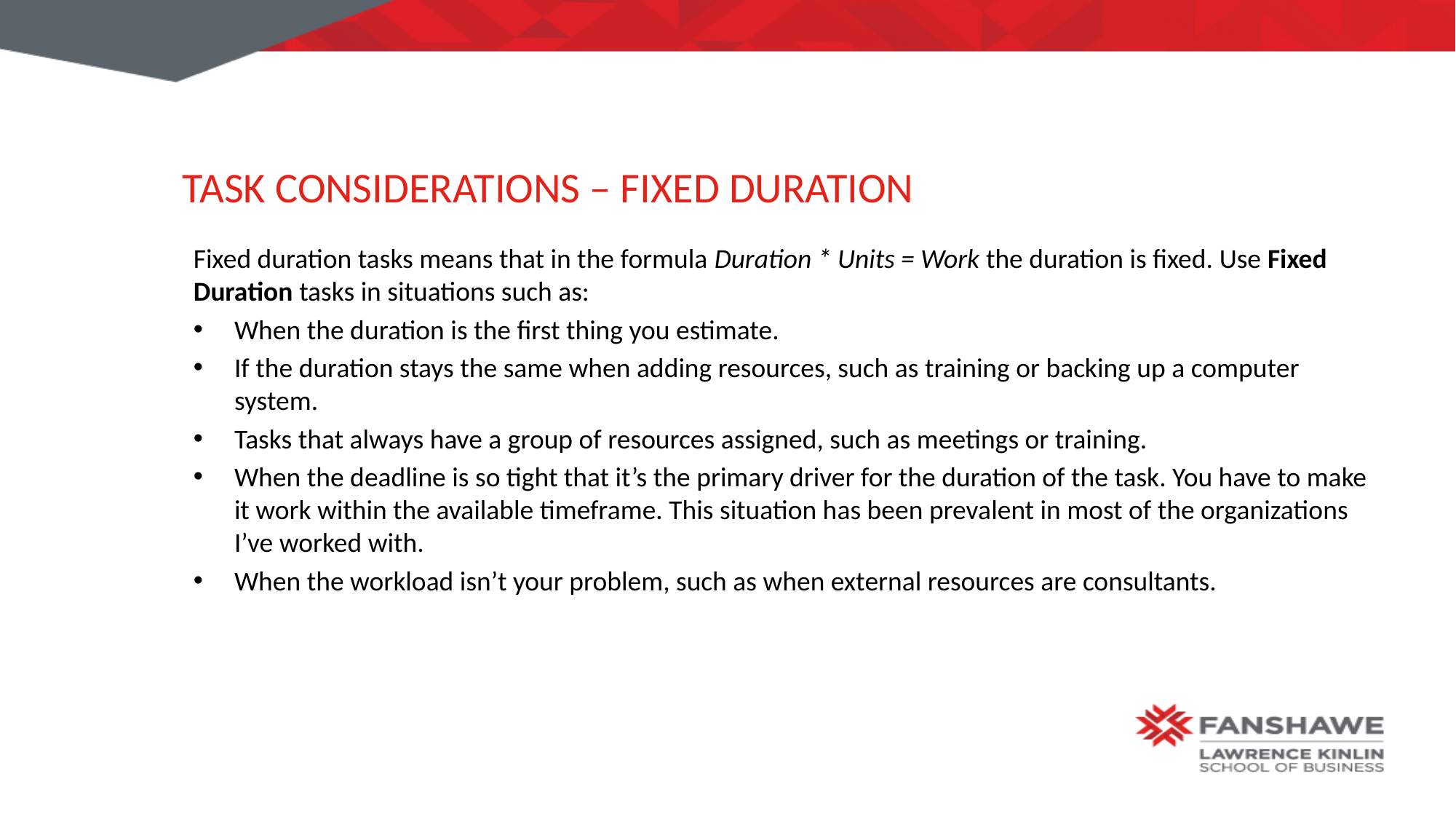

# Task Considerations – Fixed Duration
Fixed duration tasks means that in the formula Duration * Units = Work the duration is fixed. Use Fixed Duration tasks in situations such as:
When the duration is the first thing you estimate.
If the duration stays the same when adding resources, such as training or backing up a computer system.
Tasks that always have a group of resources assigned, such as meetings or training.
When the deadline is so tight that it’s the primary driver for the duration of the task. You have to make it work within the available timeframe. This situation has been prevalent in most of the organizations I’ve worked with.
When the workload isn’t your problem, such as when external resources are consultants.